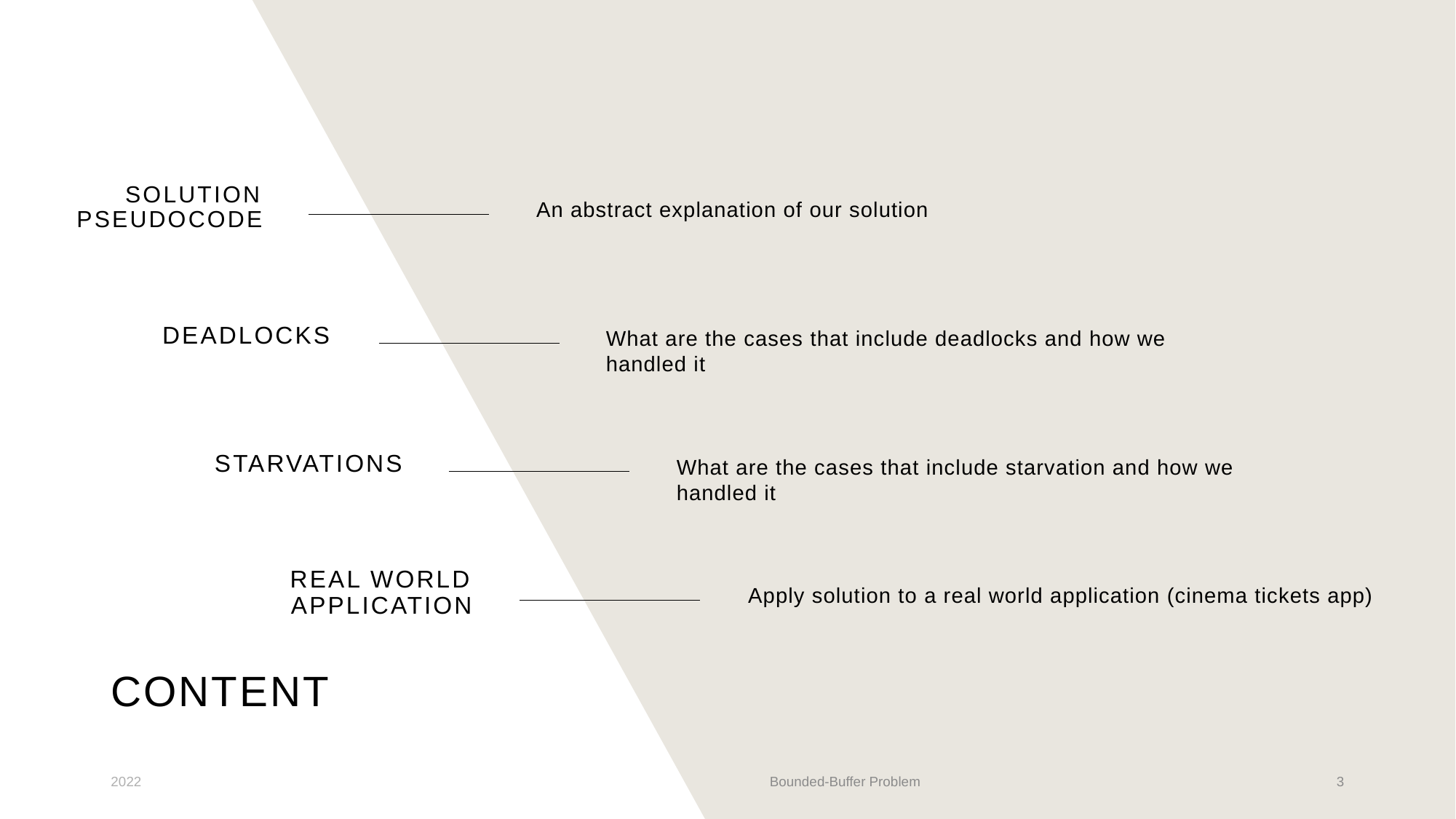

Solution pseudocode
An abstract explanation of our solution

deadlocks
What are the cases that include deadlocks and how we handled it

starvations
What are the cases that include starvation and how we handled it

Real world application
Apply solution to a real world application (cinema tickets app)

# content
2022
Bounded-Buffer Problem
3